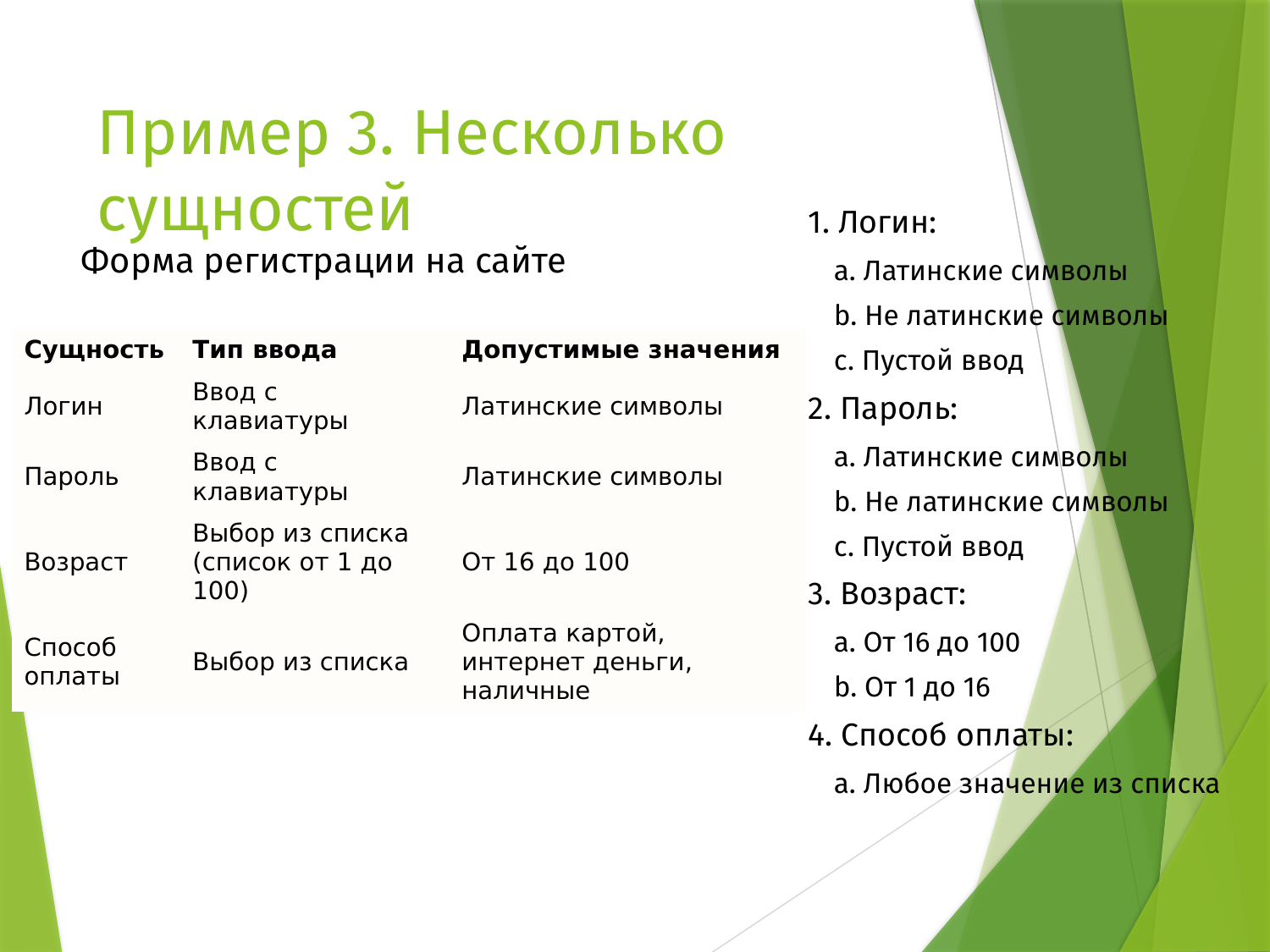

# Пример 3. Несколько сущностей
1. Логин:
a. Латинские символы
b. Не латинские символы
c. Пустой ввод
2. Пароль:
a. Латинские символы
b. Не латинские символы
c. Пустой ввод
3. Возраст:
a. От 16 до 100
b. От 1 до 16
4. Способ оплаты:
a. Любое значение из списка
Форма регистрации на сайте
| Сущность | Тип ввода | Допустимые значения |
| --- | --- | --- |
| Логин | Ввод с клавиатуры | Латинские символы |
| Пароль | Ввод с клавиатуры | Латинские символы |
| Возраст | Выбор из списка (список от 1 до 100) | От 16 до 100 |
| Способ оплаты | Выбор из списка | Оплата картой, интернет деньги, наличные |